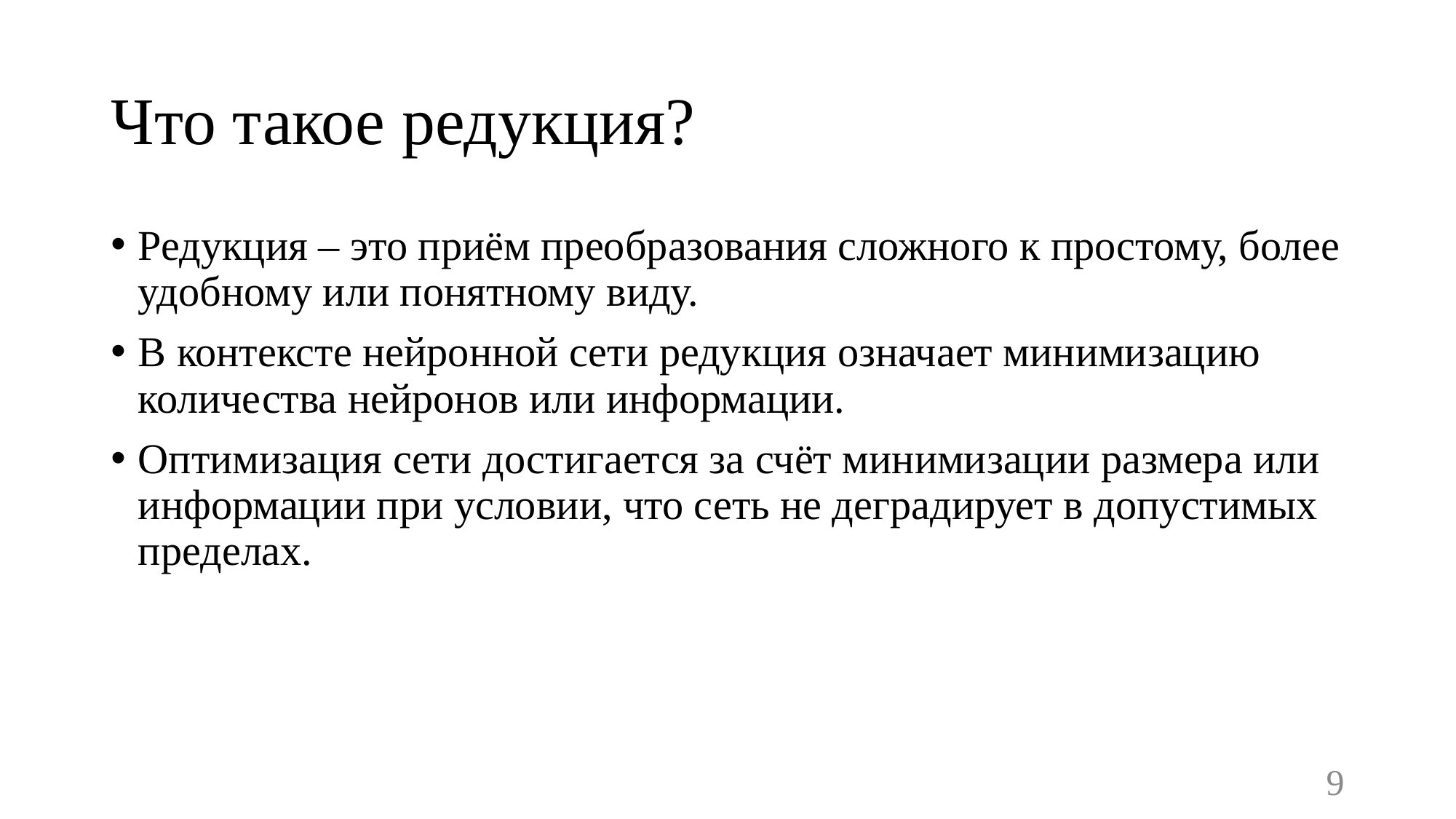

# Что такое редукция?
Редукция – это приём преобразования сложного к простому, более удобному или понятному виду.
В контексте нейронной сети редукция означает минимизацию количества нейронов или информации.
Оптимизация сети достигается за счёт минимизации размера или информации при условии, что сеть не деградирует в допустимых пределах.
9